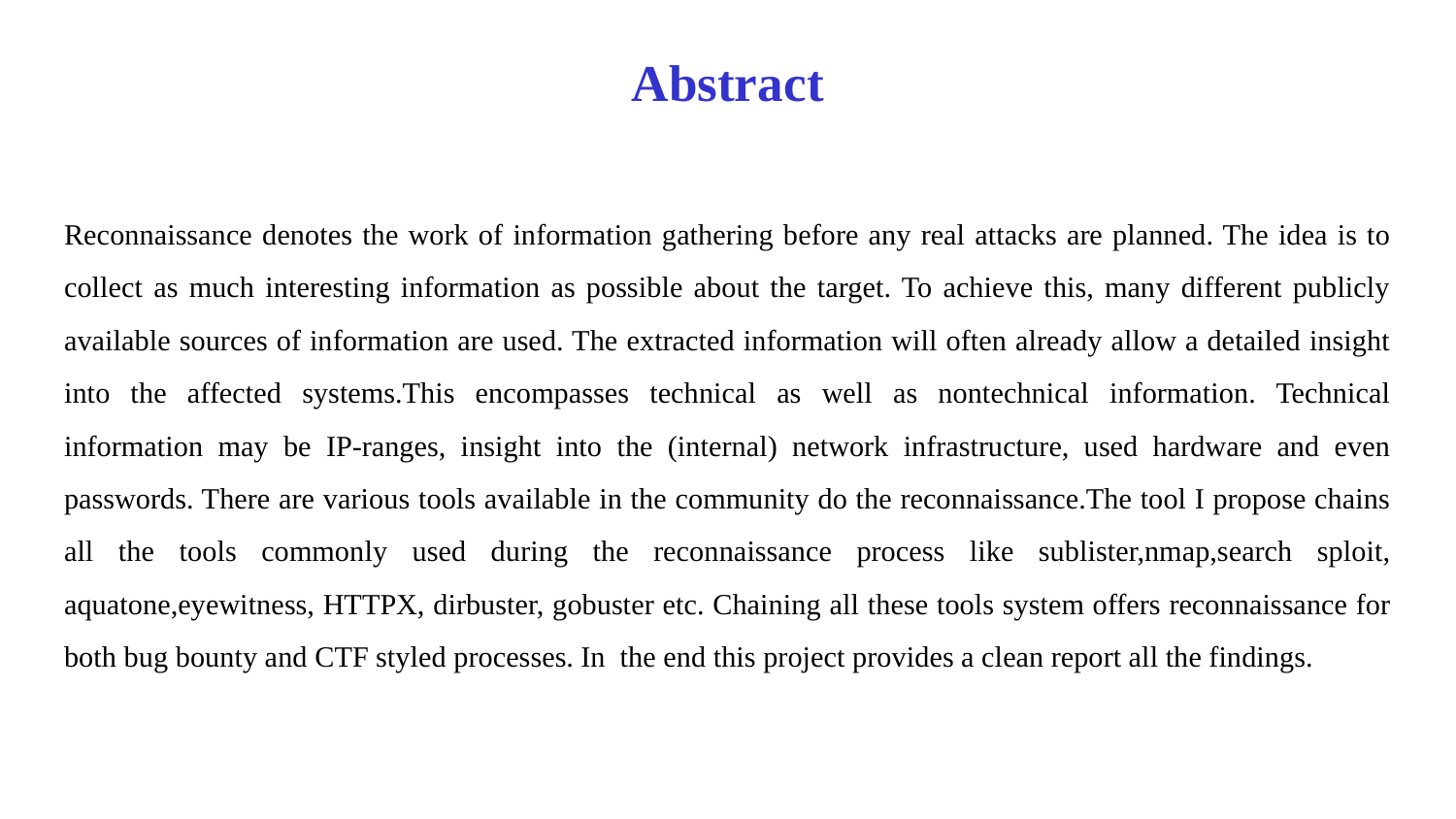

# Abstract
Reconnaissance denotes the work of information gathering before any real attacks are planned. The idea is to collect as much interesting information as possible about the target. To achieve this, many different publicly available sources of information are used. The extracted information will often already allow a detailed insight into the affected systems.This encompasses technical as well as nontechnical information. Technical information may be IP-ranges, insight into the (internal) network infrastructure, used hardware and even passwords. There are various tools available in the community do the reconnaissance.The tool I propose chains all the tools commonly used during the reconnaissance process like sublister,nmap,search sploit, aquatone,eyewitness, HTTPX, dirbuster, gobuster etc. Chaining all these tools system offers reconnaissance for both bug bounty and CTF styled processes. In  the end this project provides a clean report all the findings.